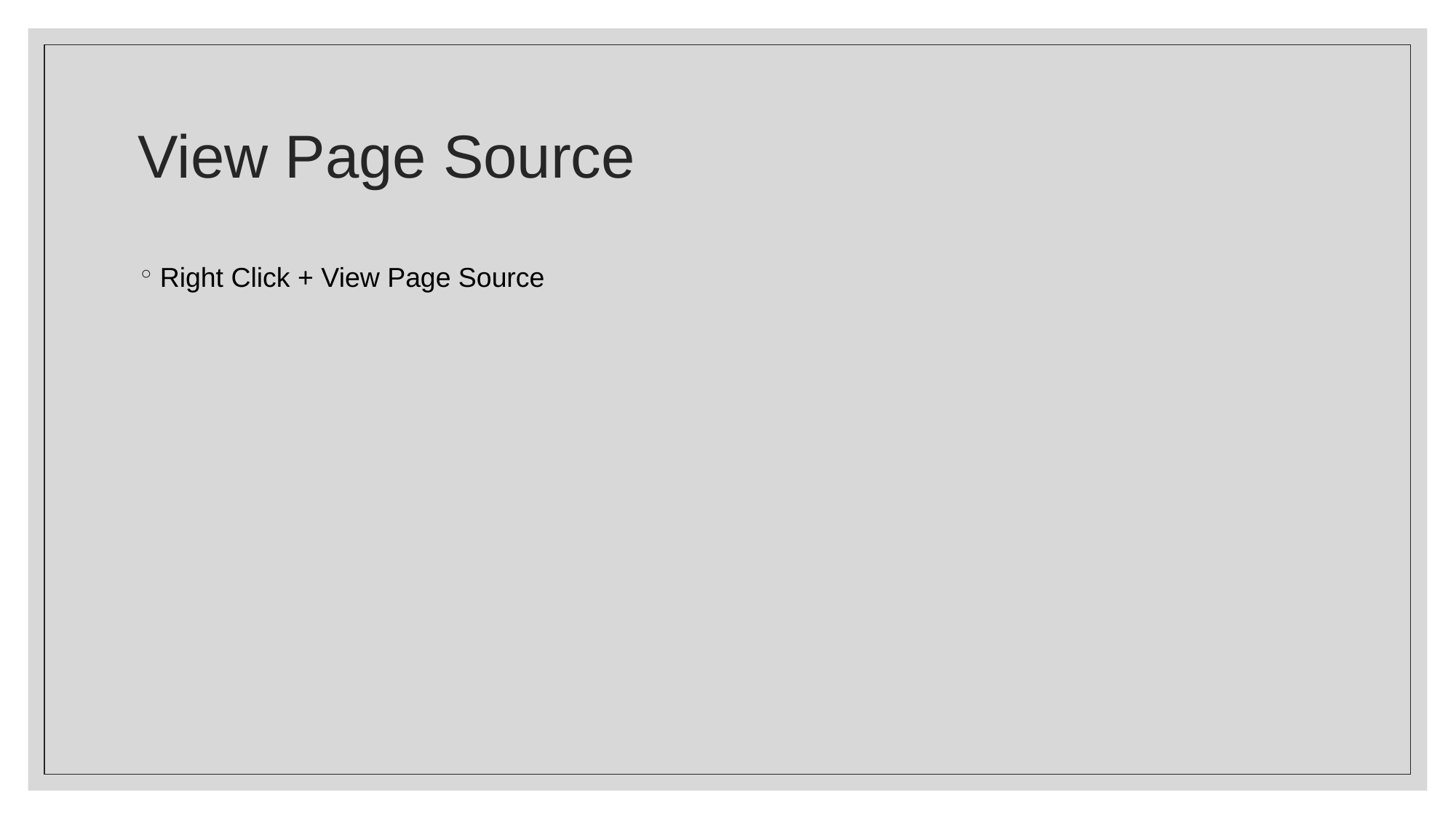

# View Page Source
Right Click + View Page Source